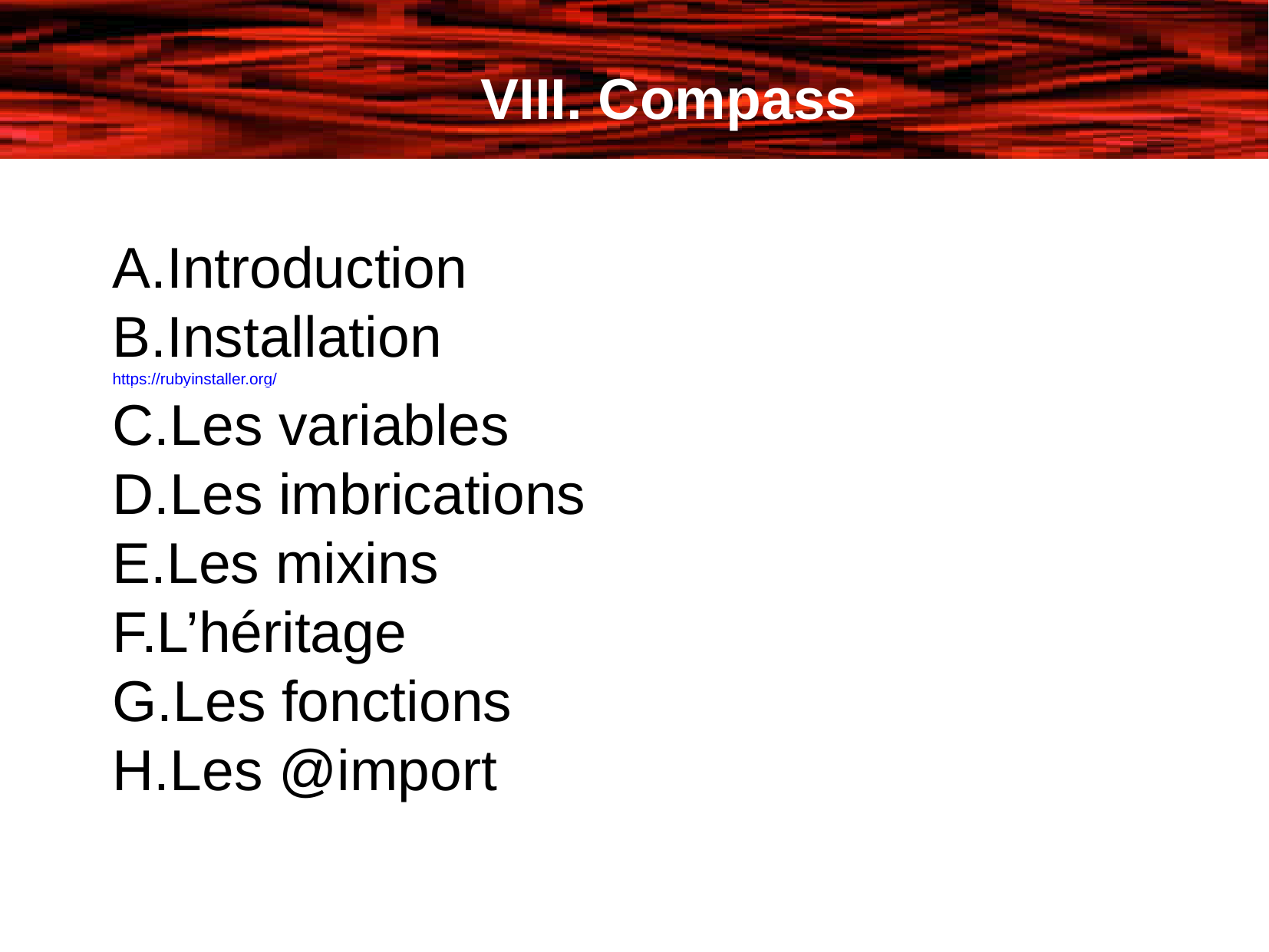

VIII. Compass
A.Introduction
B.Installation
https://rubyinstaller.org/
C.Les variables
D.Les imbrications
E.Les mixins
F.L’héritage
G.Les fonctions
H.Les @import